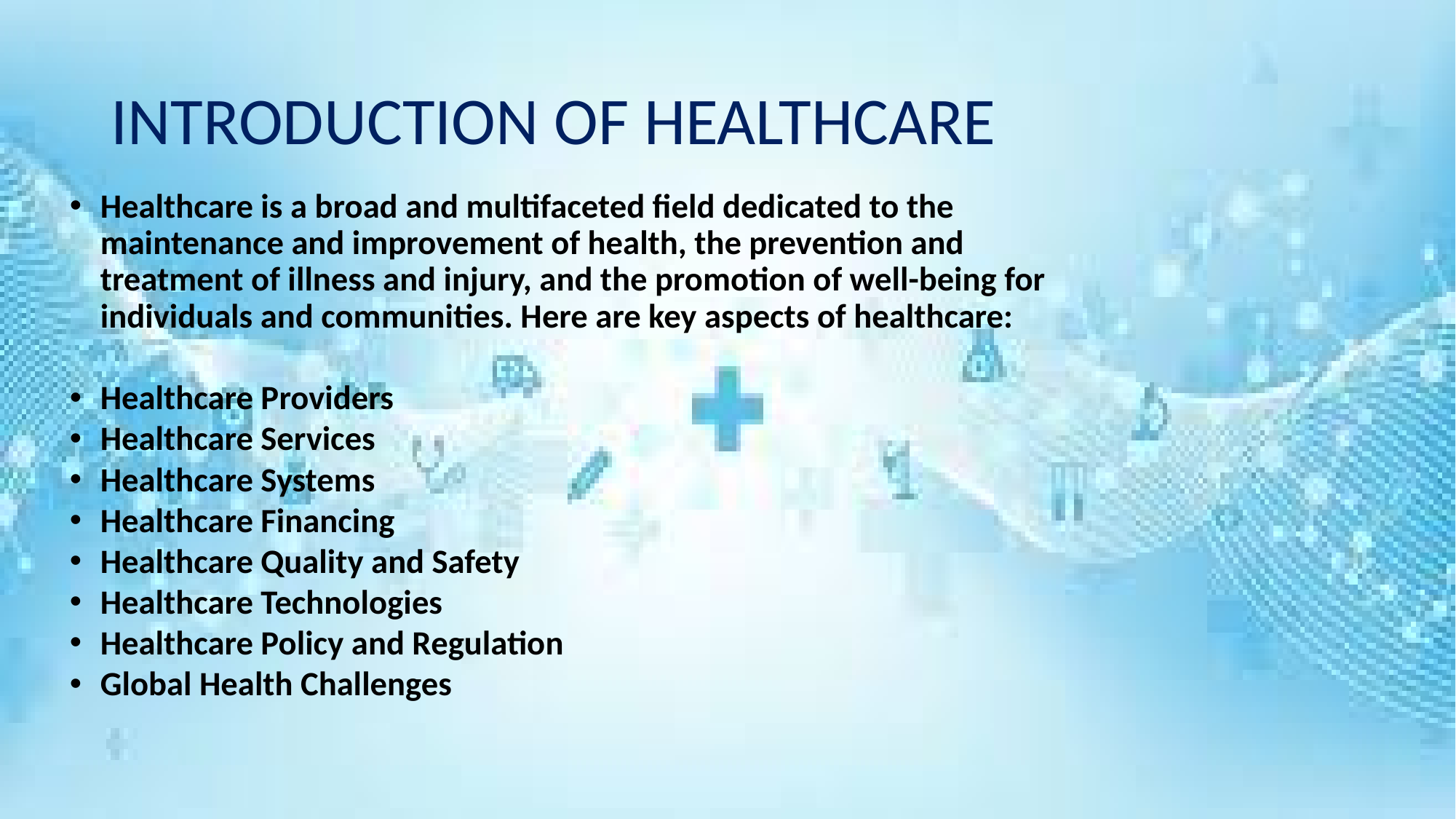

# INTRODUCTION OF HEALTHCARE
Healthcare is a broad and multifaceted field dedicated to the maintenance and improvement of health, the prevention and treatment of illness and injury, and the promotion of well-being for individuals and communities. Here are key aspects of healthcare:

Healthcare Providers
Healthcare Services
Healthcare Systems
Healthcare Financing
Healthcare Quality and Safety
Healthcare Technologies
Healthcare Policy and Regulation
Global Health Challenges